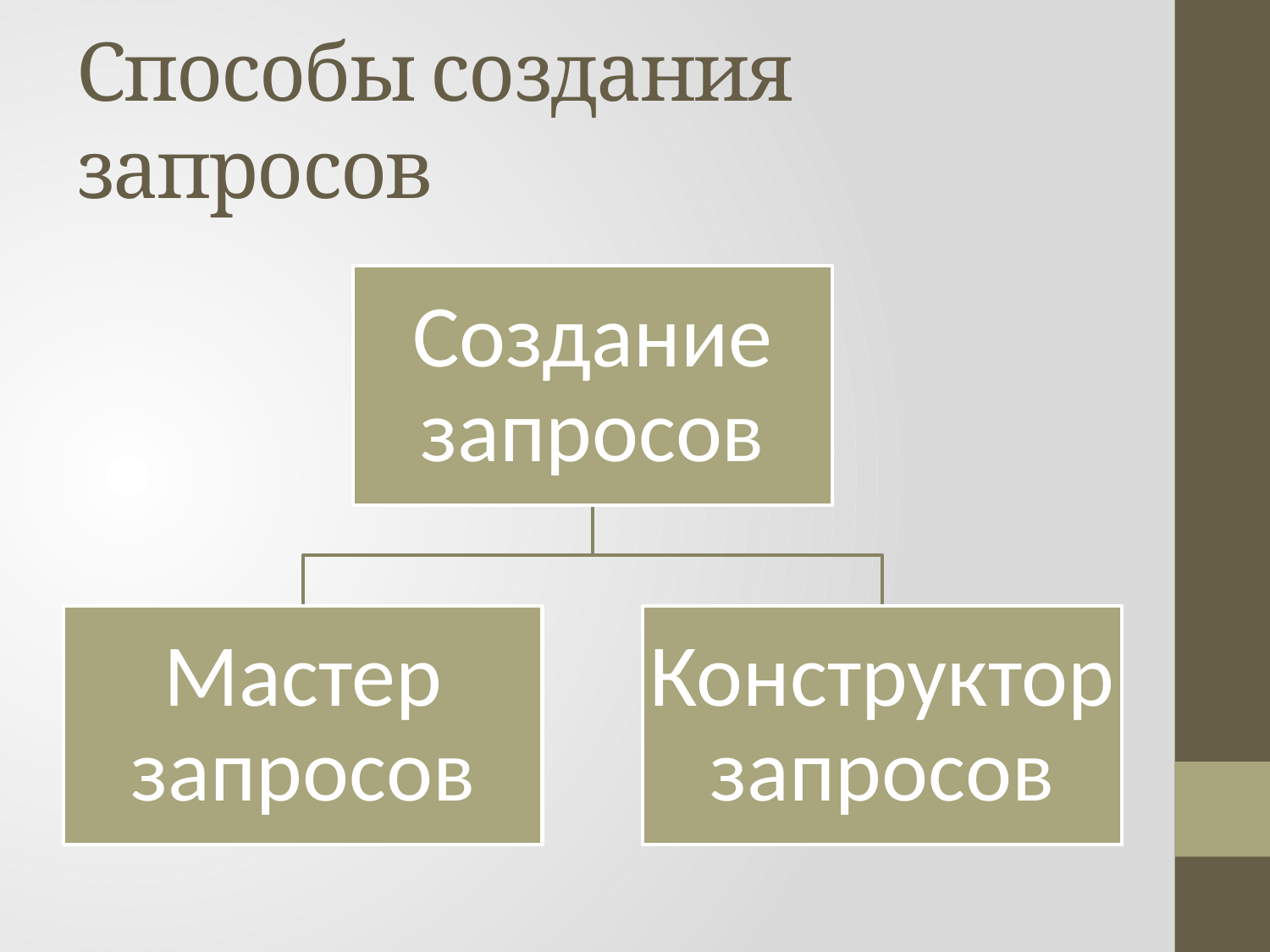

# Способы создания запросов
Создание запросов
Мастер запросов
Конструктор запросов